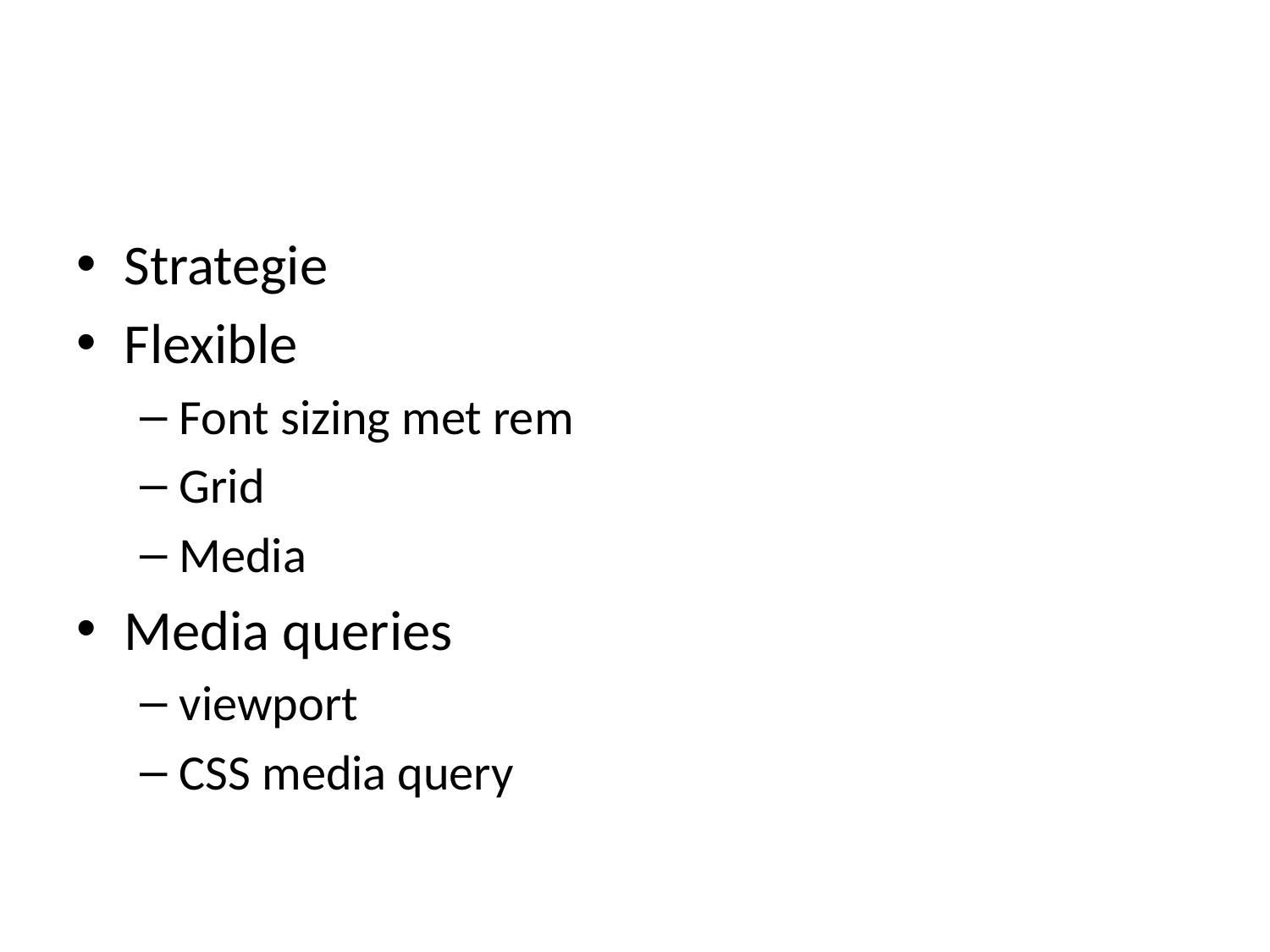

#
Strategie
Flexible
Font sizing met rem
Grid
Media
Media queries
viewport
CSS media query